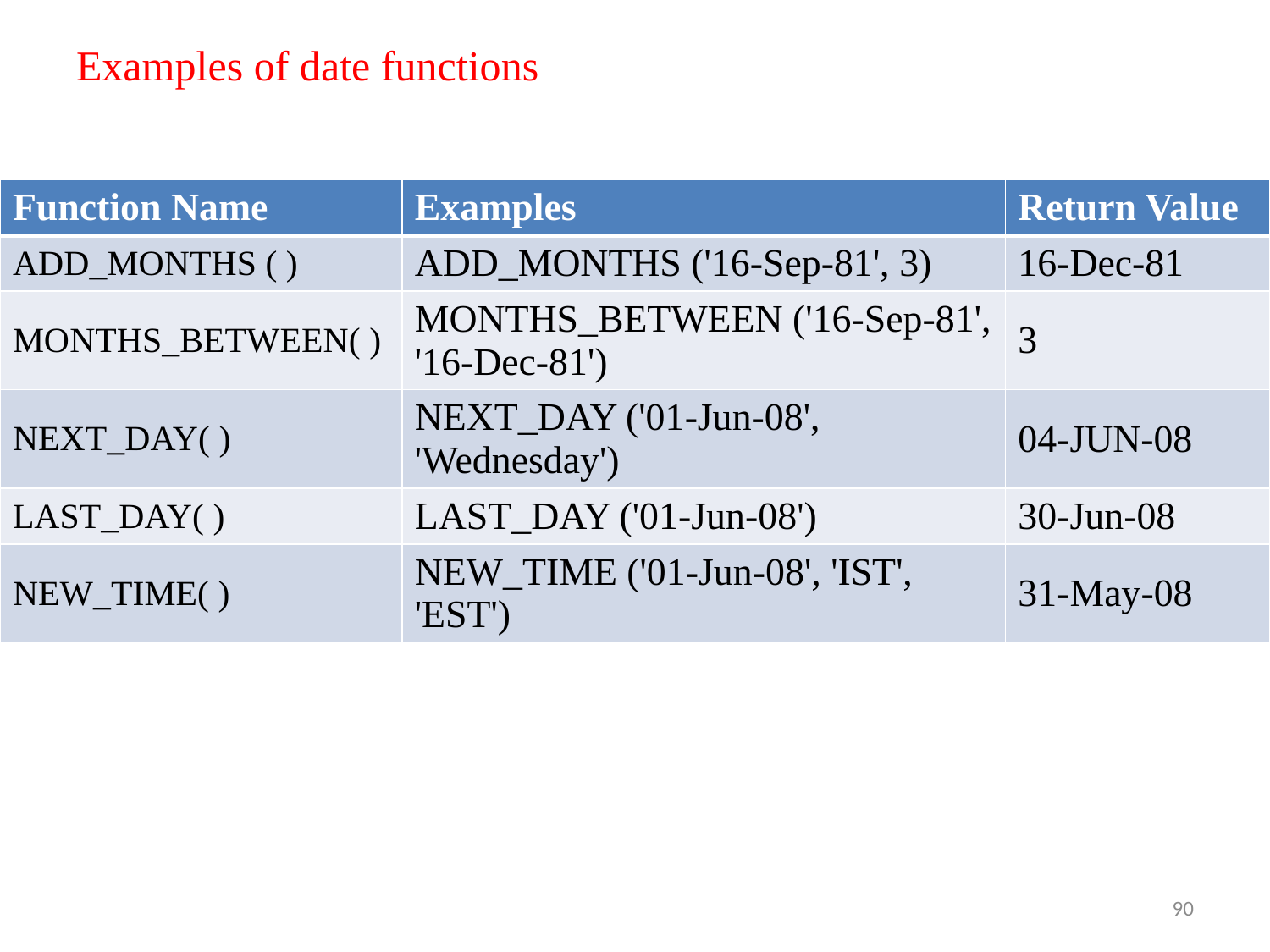

# Examples of date functions
| Function Name | Examples | Return Value |
| --- | --- | --- |
| ADD\_MONTHS ( ) | ADD\_MONTHS ('16-Sep-81', 3) | 16-Dec-81 |
| MONTHS\_BETWEEN( ) | MONTHS\_BETWEEN ('16-Sep-81', '16-Dec-81') | 3 |
| NEXT\_DAY( ) | NEXT\_DAY ('01-Jun-08', 'Wednesday') | 04-JUN-08 |
| LAST\_DAY( ) | LAST\_DAY ('01-Jun-08') | 30-Jun-08 |
| NEW\_TIME( ) | NEW\_TIME ('01-Jun-08', 'IST', 'EST') | 31-May-08 |
90